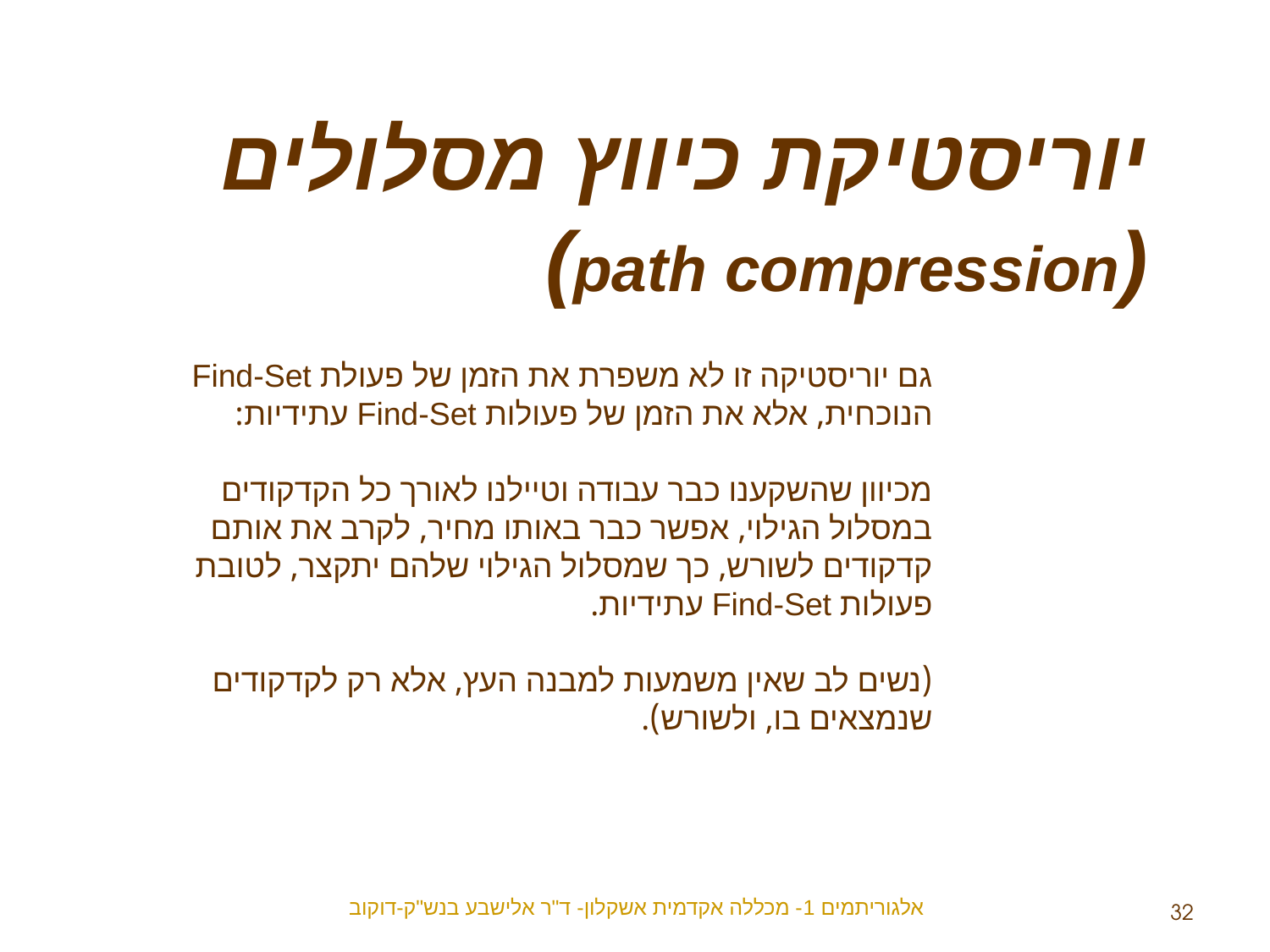

יוריסטיקת כיווץ מסלולים
(path compression)
גם יוריסטיקה זו לא משפרת את הזמן של פעולת Find-Set הנוכחית, אלא את הזמן של פעולות Find-Set עתידיות:

מכיוון שהשקענו כבר עבודה וטיילנו לאורך כל הקדקודים במסלול הגילוי, אפשר כבר באותו מחיר, לקרב את אותם קדקודים לשורש, כך שמסלול הגילוי שלהם יתקצר, לטובת פעולות Find-Set עתידיות.

(נשים לב שאין משמעות למבנה העץ, אלא רק לקדקודים שנמצאים בו, ולשורש).

אלגוריתמים 1- מכללה אקדמית אשקלון- ד"ר אלישבע בנש"ק-דוקוב
32